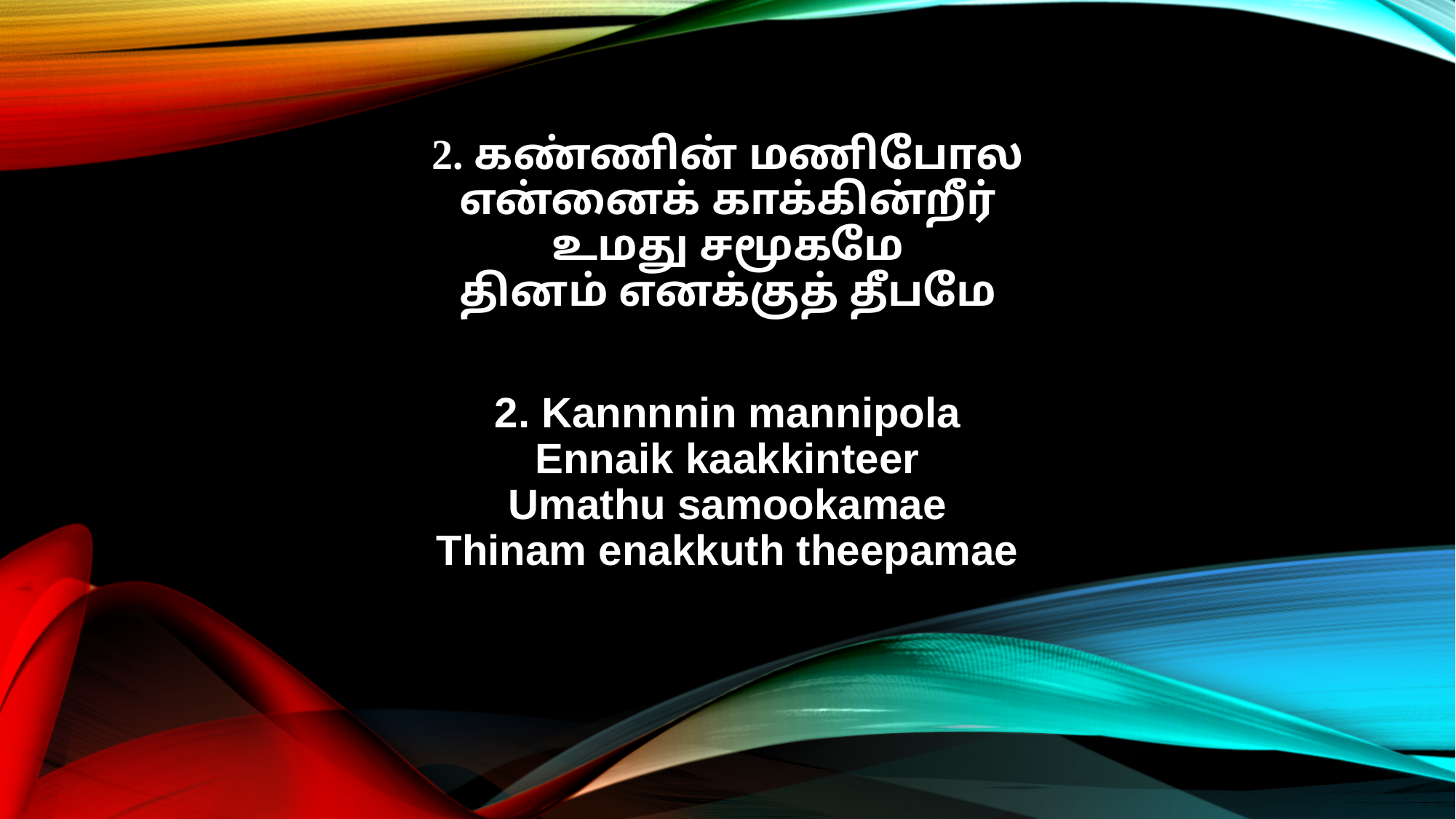

2. கண்ணின் மணிபோல
என்னைக் காக்கின்றீர்
உமது சமூகமே
தினம் எனக்குத் தீபமே

2. Kannnnin mannipola
Ennaik kaakkinteer
Umathu samookamae
Thinam enakkuth theepamae